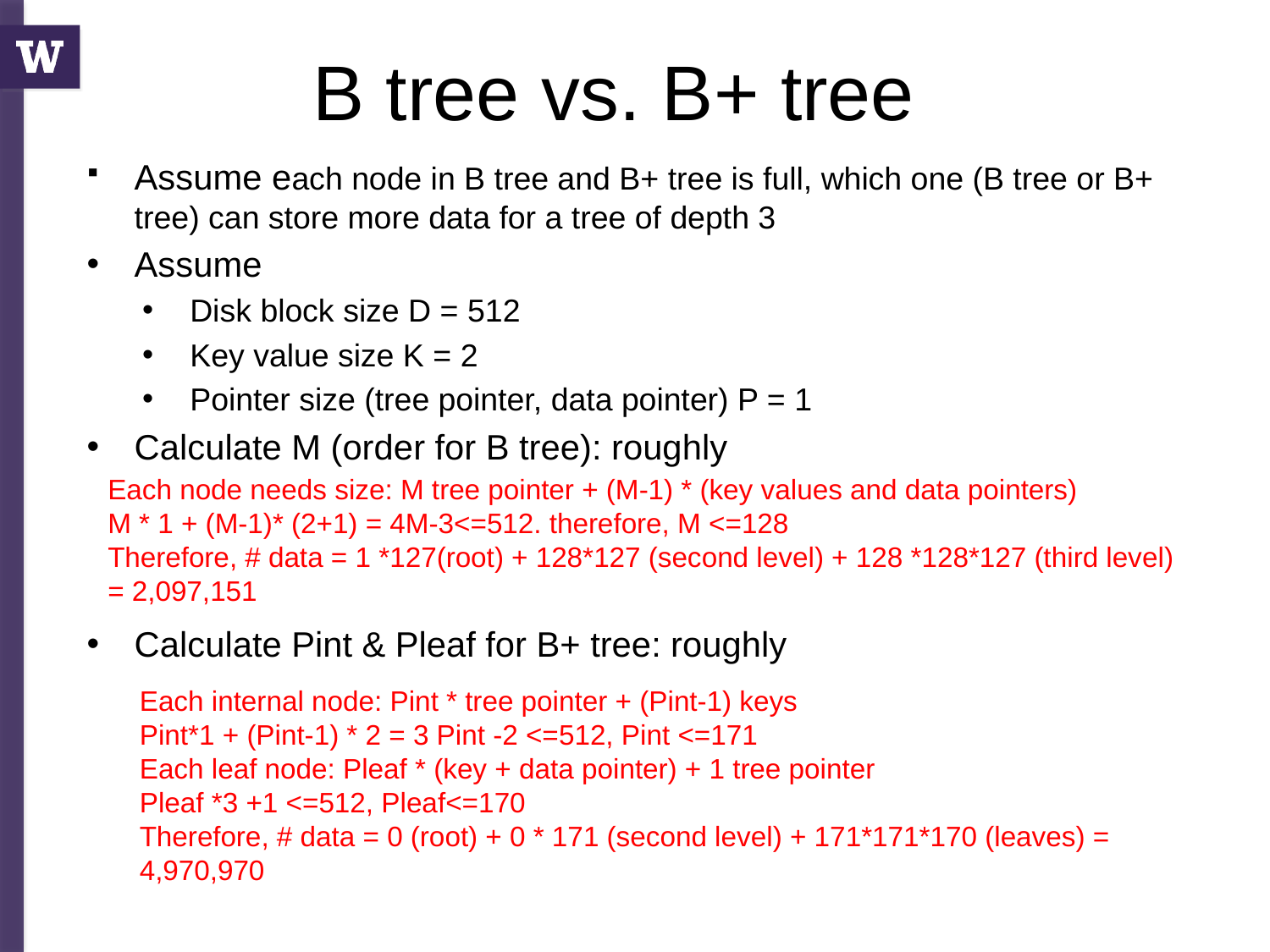

# B tree vs. B+ tree
Assume each node in B tree and B+ tree is full, which one (B tree or B+ tree) can store more data for a tree of depth 3
Assume
Disk block size D = 512
Key value size K = 2
Pointer size (tree pointer, data pointer) P = 1
Calculate M (order for B tree): roughly

Calculate Pint & Pleaf for B+ tree: roughly

Each node needs size: M tree pointer + (M-1) * (key values and data pointers)
M * 1 + (M-1)* (2+1) = 4M-3<=512. therefore, M <=128
Therefore, # data = 1 *127(root) + 128*127 (second level) + 128 *128*127 (third level) = 2,097,151
Each internal node: Pint * tree pointer + (Pint-1) keys
Pint*1 + (Pint-1) * 2 = 3 Pint -2 <=512, Pint <=171
Each leaf node: Pleaf * (key + data pointer) + 1 tree pointer
Pleaf *3 +1 <=512, Pleaf<=170
Therefore, # data = 0 (root) + 0 * 171 (second level) + 171*171*170 (leaves) = 4,970,970